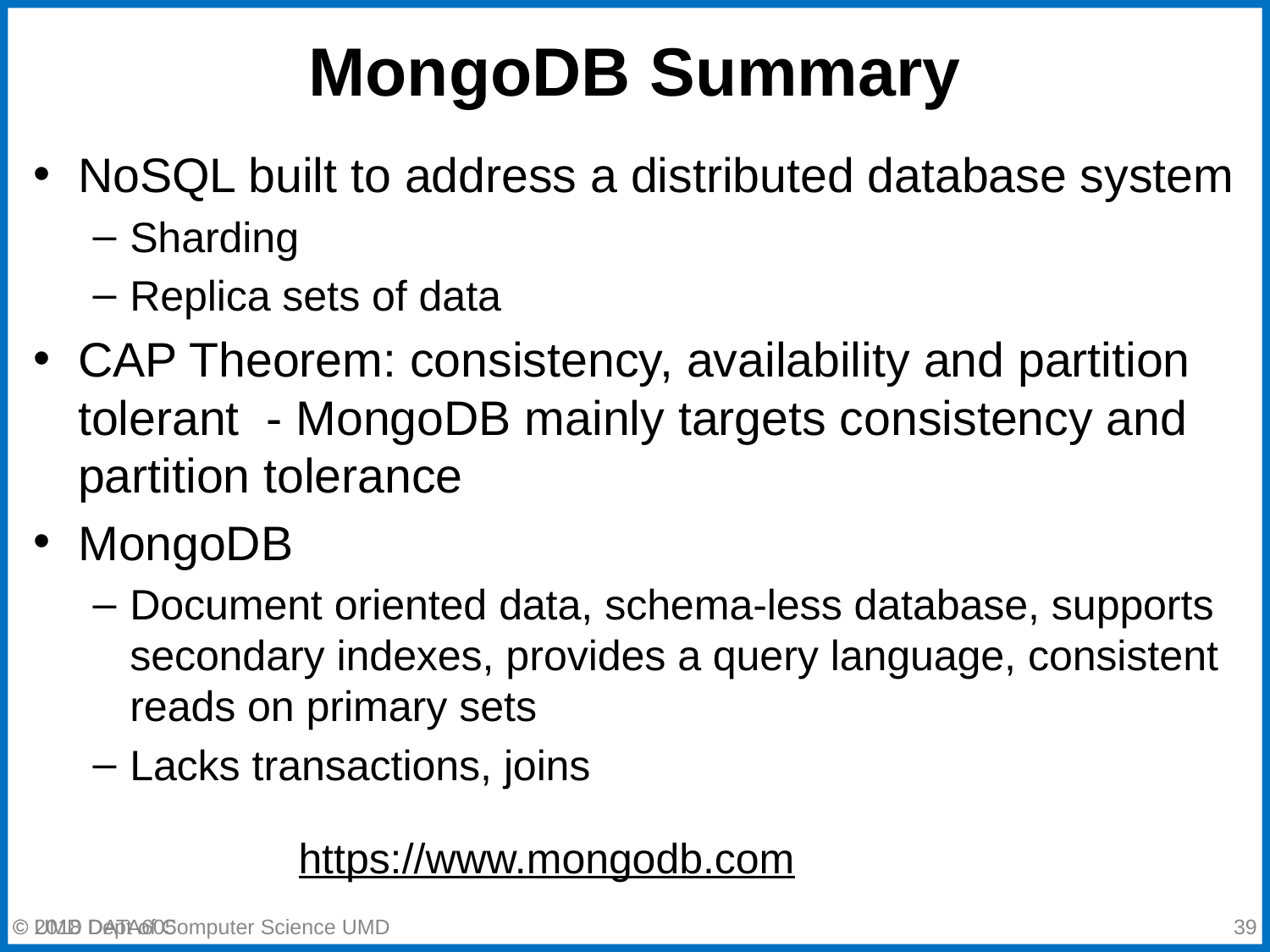

# MongoDB Summary
NoSQL built to address a distributed database system
Sharding
Replica sets of data
CAP Theorem: consistency, availability and partition tolerant  - MongoDB mainly targets consistency and partition tolerance
MongoDB
Document oriented data, schema-less database, supports secondary indexes, provides a query language, consistent reads on primary sets
Lacks transactions, joins
https://www.mongodb.com
© 2018 Dept of Computer Science UMD
39